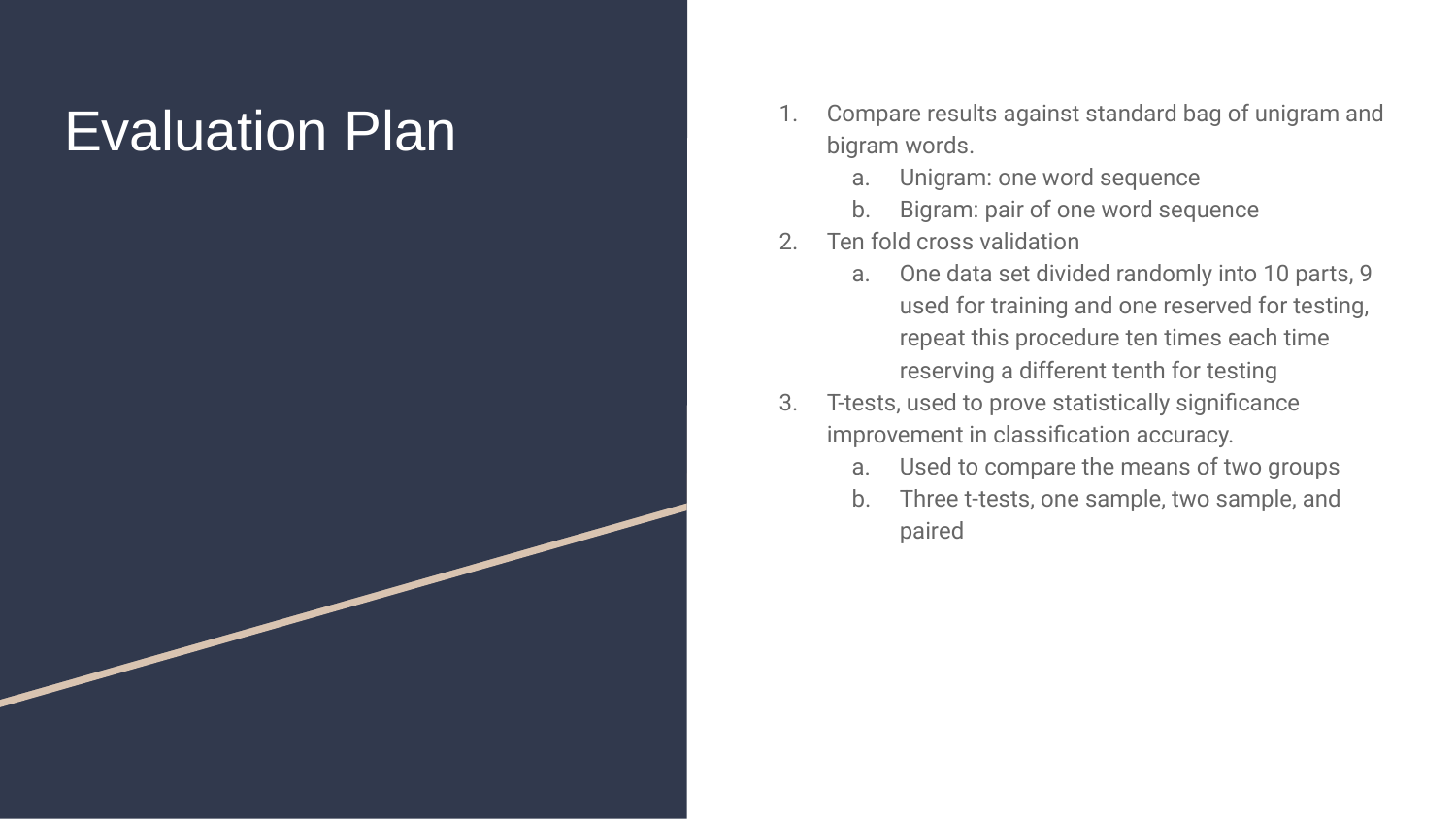

# Evaluation Plan
Compare results against standard bag of unigram and bigram words.
Unigram: one word sequence
Bigram: pair of one word sequence
Ten fold cross validation
One data set divided randomly into 10 parts, 9 used for training and one reserved for testing, repeat this procedure ten times each time reserving a different tenth for testing
T-tests, used to prove statistically significance improvement in classification accuracy.
Used to compare the means of two groups
Three t-tests, one sample, two sample, and paired